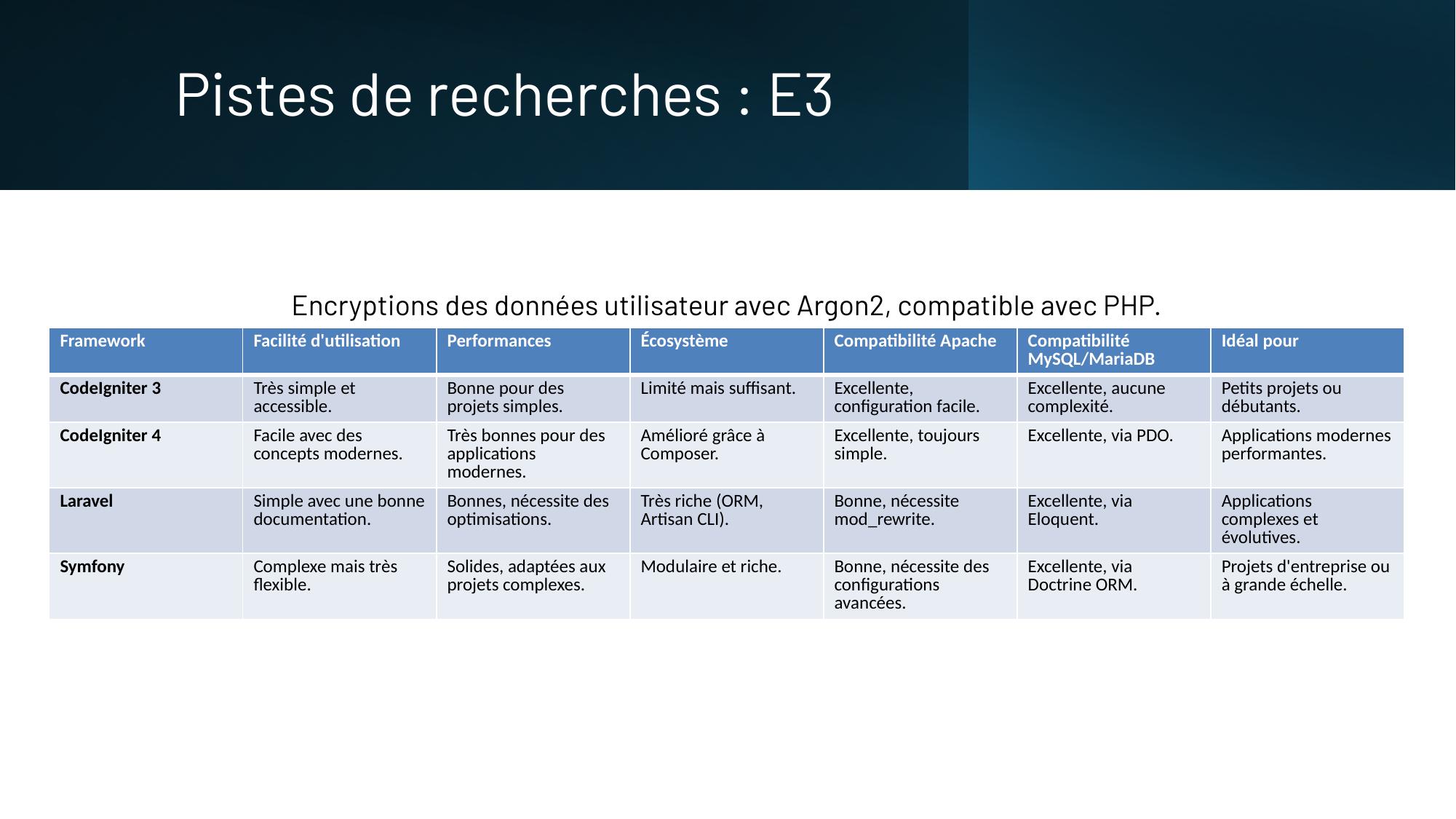

# Pistes de recherches : E3
Encryptions des données utilisateur avec Argon2, compatible avec PHP.
| Framework | Facilité d'utilisation | Performances | Écosystème | Compatibilité Apache | Compatibilité MySQL/MariaDB | Idéal pour |
| --- | --- | --- | --- | --- | --- | --- |
| CodeIgniter 3 | Très simple et accessible. | Bonne pour des projets simples. | Limité mais suffisant. | Excellente, configuration facile. | Excellente, aucune complexité. | Petits projets ou débutants. |
| CodeIgniter 4 | Facile avec des concepts modernes. | Très bonnes pour des applications modernes. | Amélioré grâce à Composer. | Excellente, toujours simple. | Excellente, via PDO. | Applications modernes performantes. |
| Laravel | Simple avec une bonne documentation. | Bonnes, nécessite des optimisations. | Très riche (ORM, Artisan CLI). | Bonne, nécessite mod\_rewrite. | Excellente, via Eloquent. | Applications complexes et évolutives. |
| Symfony | Complexe mais très flexible. | Solides, adaptées aux projets complexes. | Modulaire et riche. | Bonne, nécessite des configurations avancées. | Excellente, via Doctrine ORM. | Projets d'entreprise ou à grande échelle. |
Projet LOCABOX - BTS CIEL2 2024
16